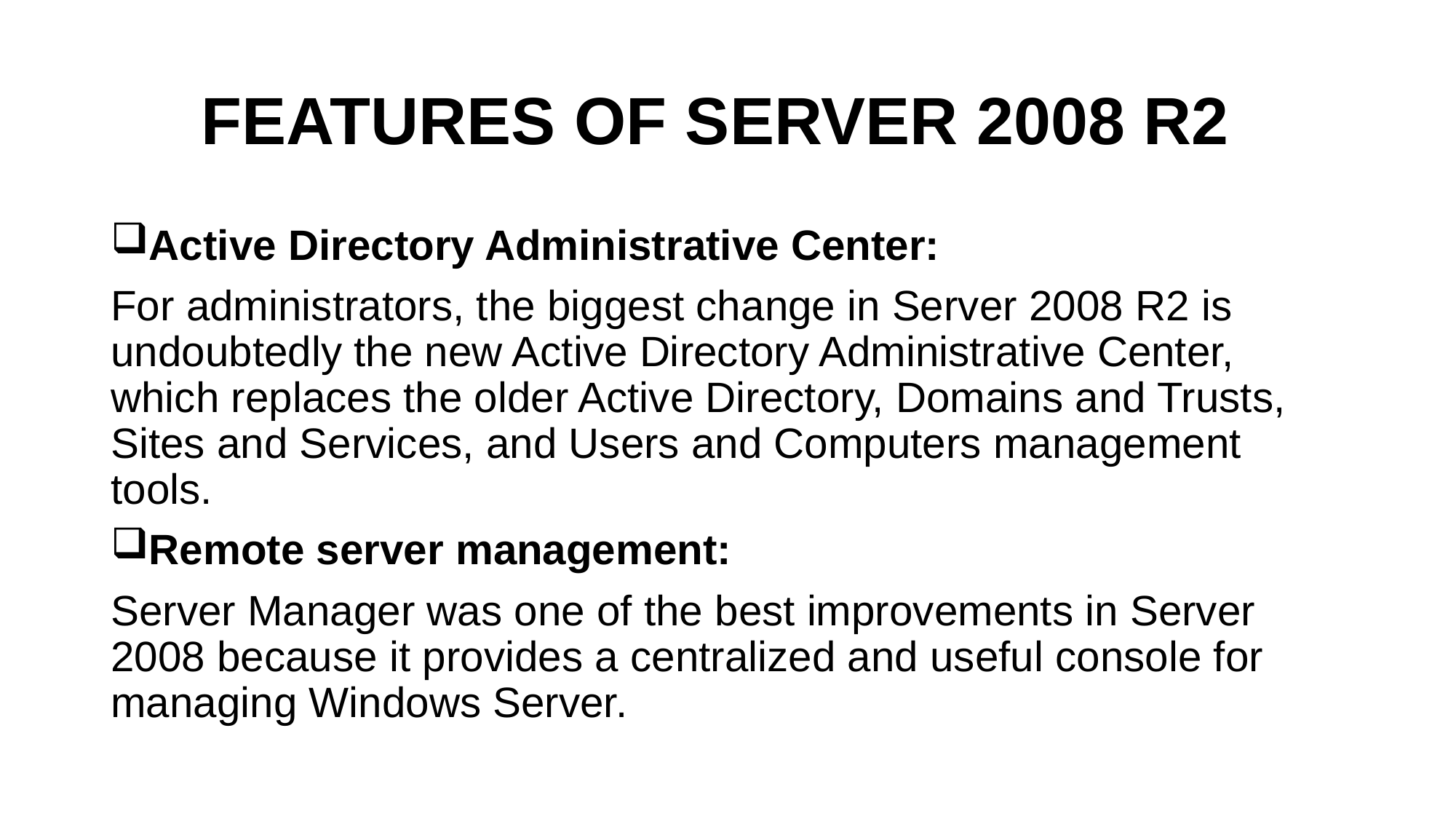

# FEATURES OF SERVER 2008 R2
Active Directory Administrative Center:
For administrators, the biggest change in Server 2008 R2 is undoubtedly the new Active Directory Administrative Center, which replaces the older Active Directory, Domains and Trusts, Sites and Services, and Users and Computers management tools.
Remote server management:
Server Manager was one of the best improvements in Server 2008 because it provides a centralized and useful console for managing Windows Server.